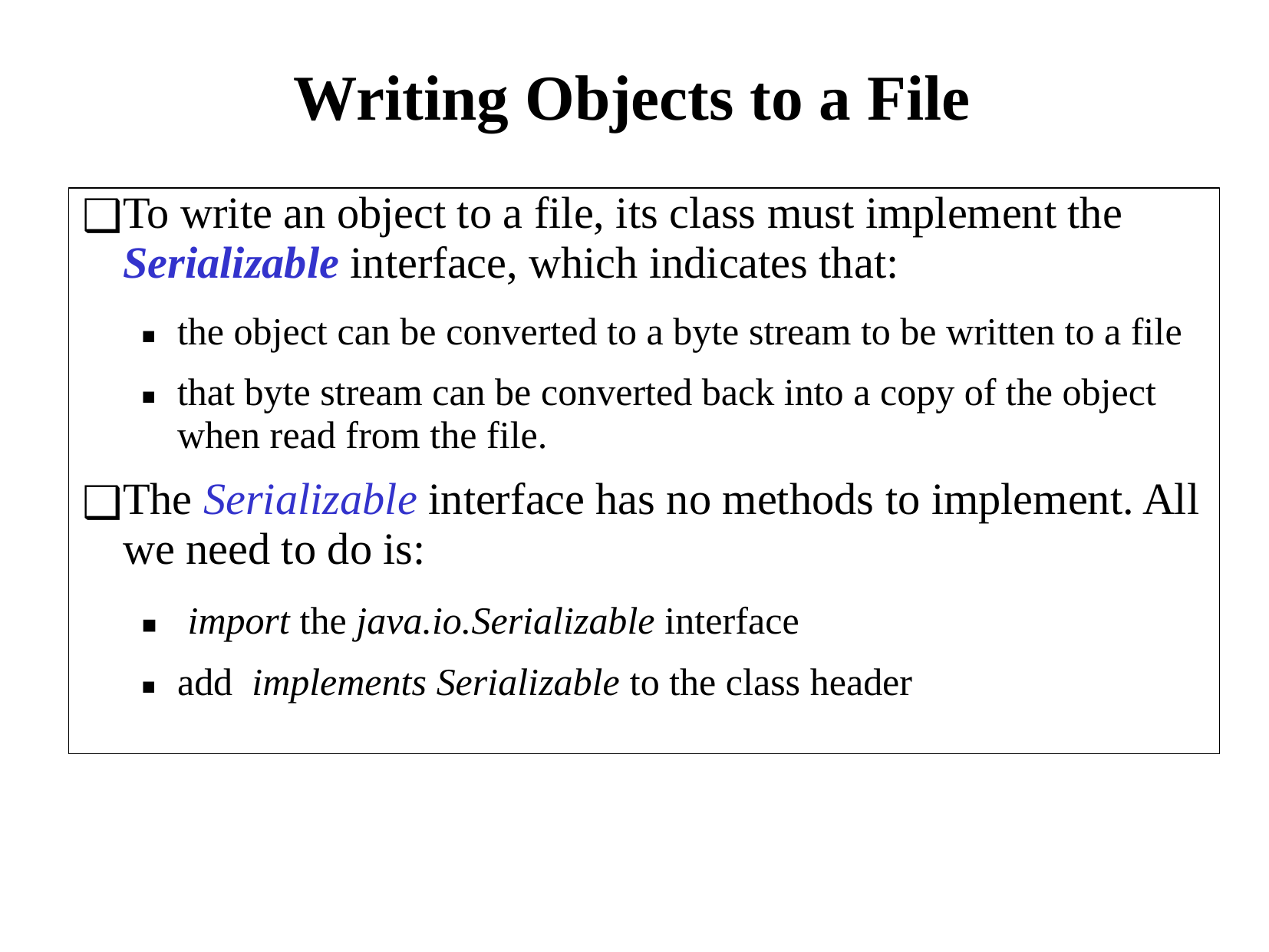

# Writing Objects to a File
To write an object to a file, its class must implement the Serializable interface, which indicates that:
the object can be converted to a byte stream to be written to a file
that byte stream can be converted back into a copy of the object when read from the file.
The Serializable interface has no methods to implement. All we need to do is:
 import the java.io.Serializable interface
add  implements Serializable to the class header